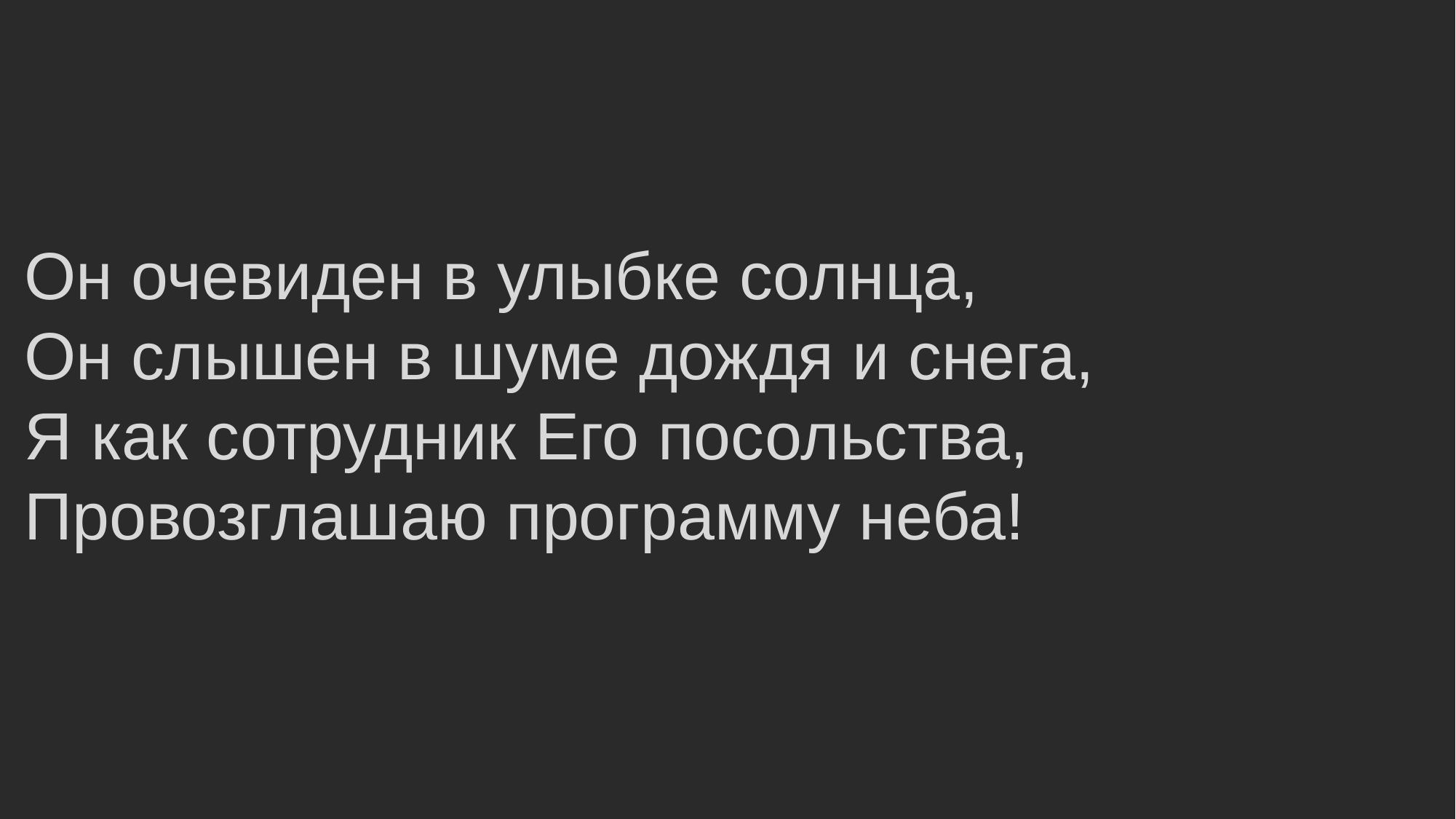

# Он очевиден в улыбке солнца, Он слышен в шуме дождя и снега, Я как сотрудник Его посольства, Провозглашаю программу неба!